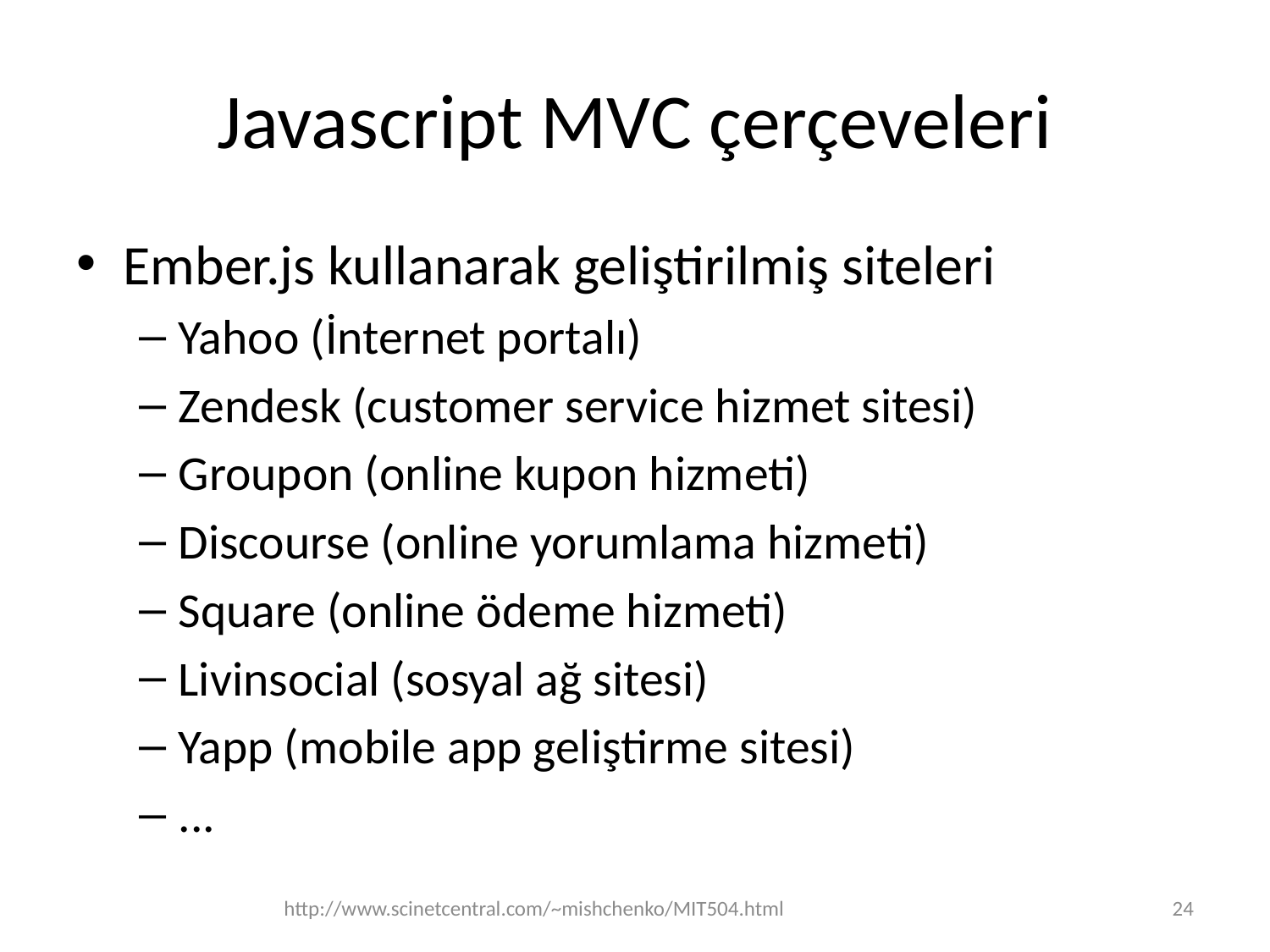

# Javascript MVC çerçeveleri
Ember.js kullanarak geliştirilmiş siteleri
Yahoo (İnternet portalı)
Zendesk (customer service hizmet sitesi)
Groupon (online kupon hizmeti)
Discourse (online yorumlama hizmeti)
Square (online ödeme hizmeti)
Livinsocial (sosyal ağ sitesi)
Yapp (mobile app geliştirme sitesi)
...
http://www.scinetcentral.com/~mishchenko/MIT504.html
24